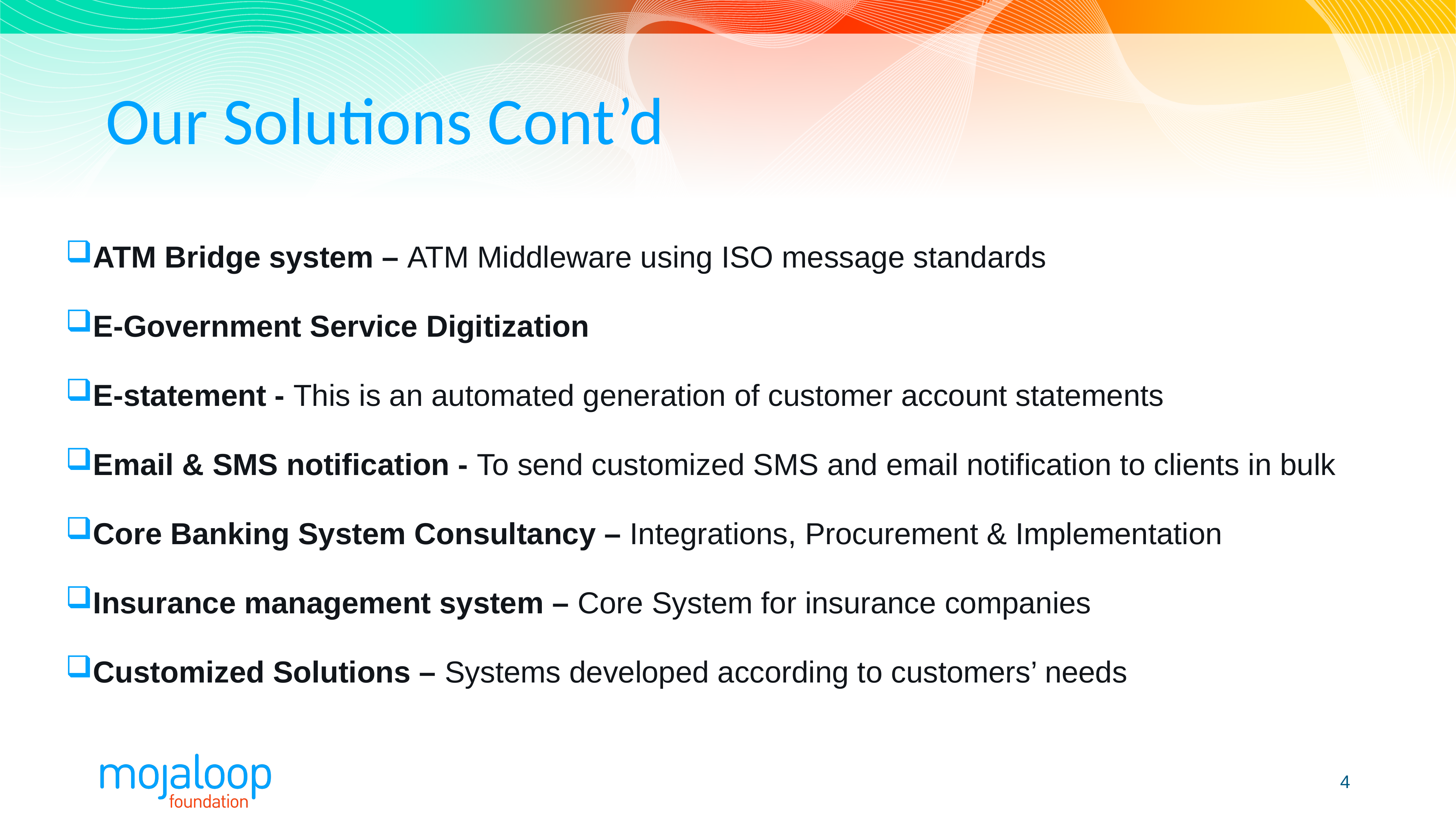

# Our Solutions Cont’d
ATM Bridge system – ATM Middleware using ISO message standards
E-Government Service Digitization
E-statement - This is an automated generation of customer account statements
Email & SMS notification - To send customized SMS and email notification to clients in bulk
Core Banking System Consultancy – Integrations, Procurement & Implementation
Insurance management system – Core System for insurance companies
Customized Solutions – Systems developed according to customers’ needs
4